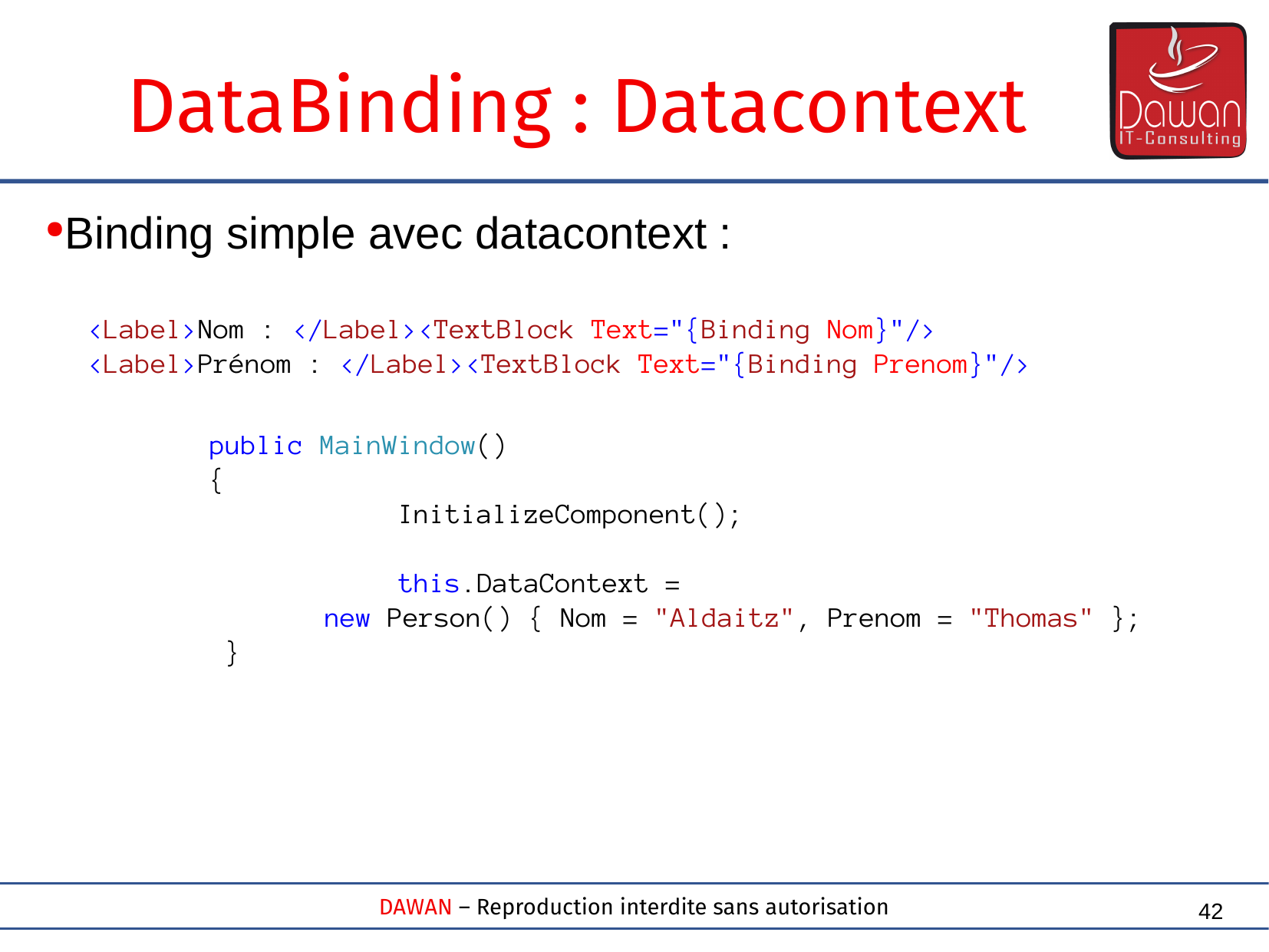

DataBinding : Datacontext
Binding simple avec datacontext :

<Label>Nom : </Label><TextBlock Text="{Binding Nom}"/>
<Label>Prénom : </Label><TextBlock Text="{Binding Prenom}"/>
public MainWindow()
{
            InitializeComponent();

            this.DataContext =
	new Person() { Nom = "Aldaitz", Prenom = "Thomas" };
 }
42